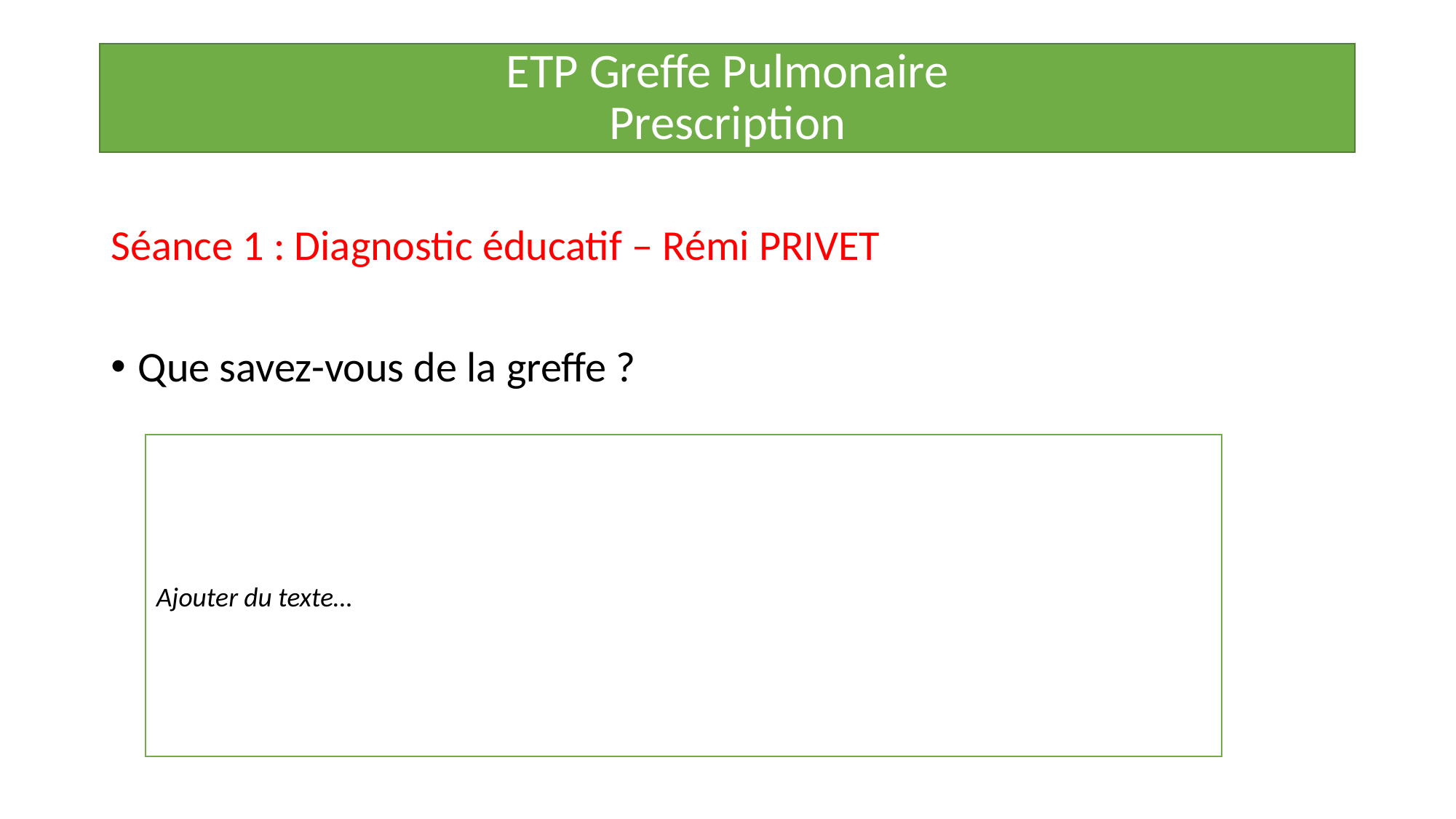

ETP Greffe Pulmonaire
Prescription
Séance 1 : Diagnostic éducatif – Rémi PRIVET

Que savez-vous de la greffe ?

Ajouter du texte…